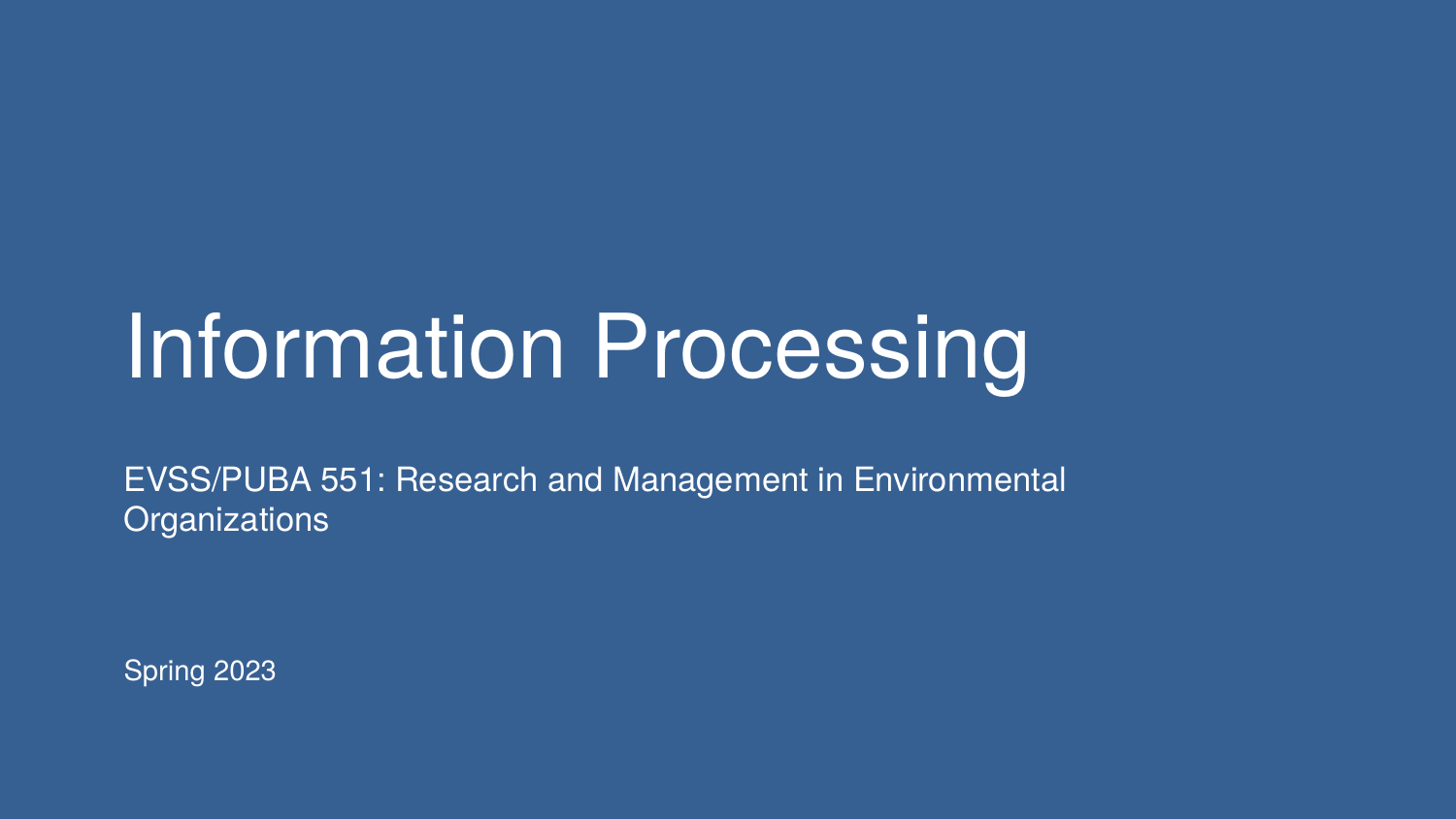

# Information Processing
EVSS/PUBA 551: Research and Management in Environmental Organizations
Spring 2023